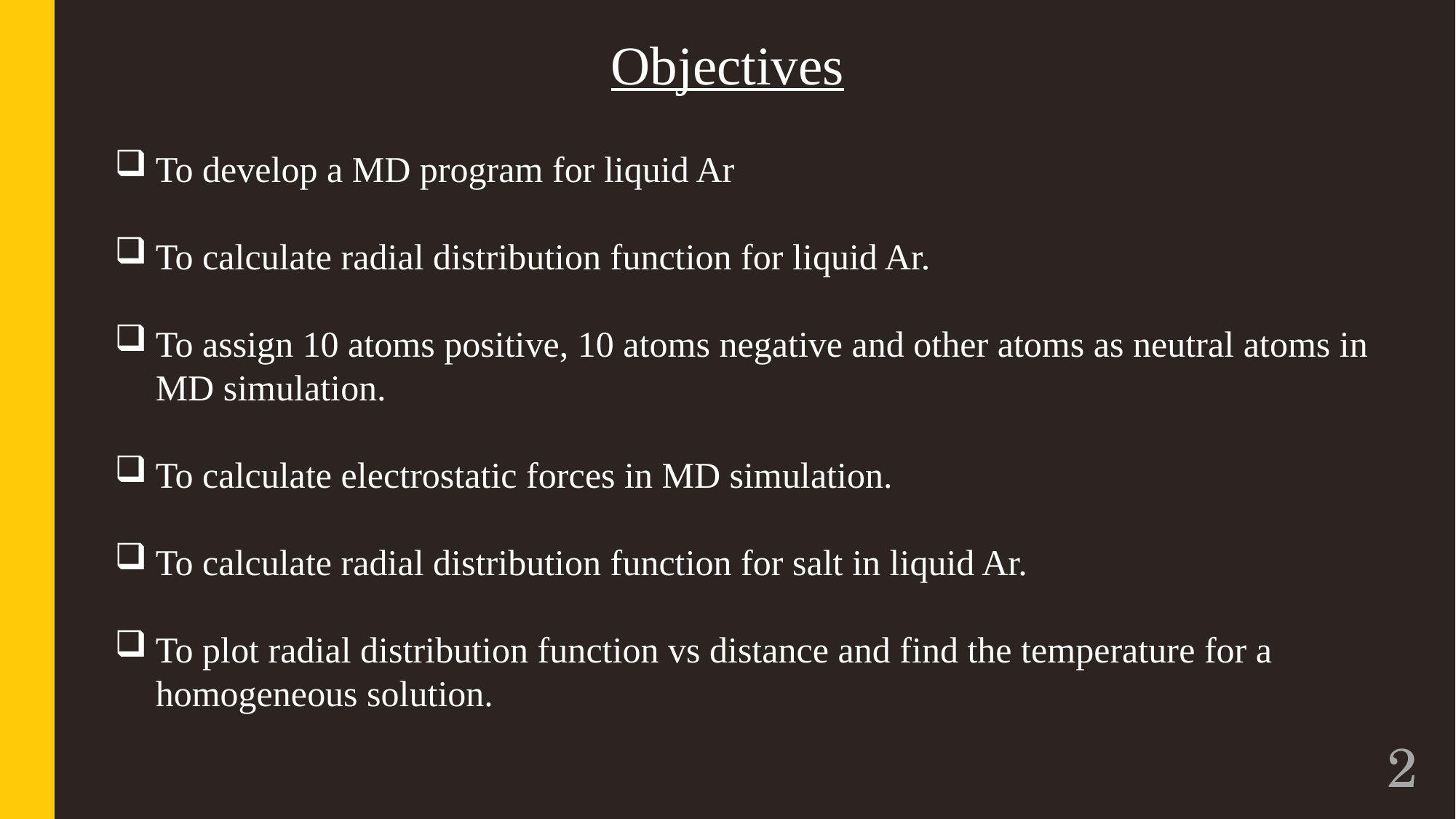

Objectives
To develop a MD program for liquid Ar

To calculate radial distribution function for liquid Ar.

To assign 10 atoms positive, 10 atoms negative and other atoms as neutral atoms in MD simulation.

To calculate electrostatic forces in MD simulation.

To calculate radial distribution function for salt in liquid Ar.

To plot radial distribution function vs distance and find the temperature for a homogeneous solution.

2